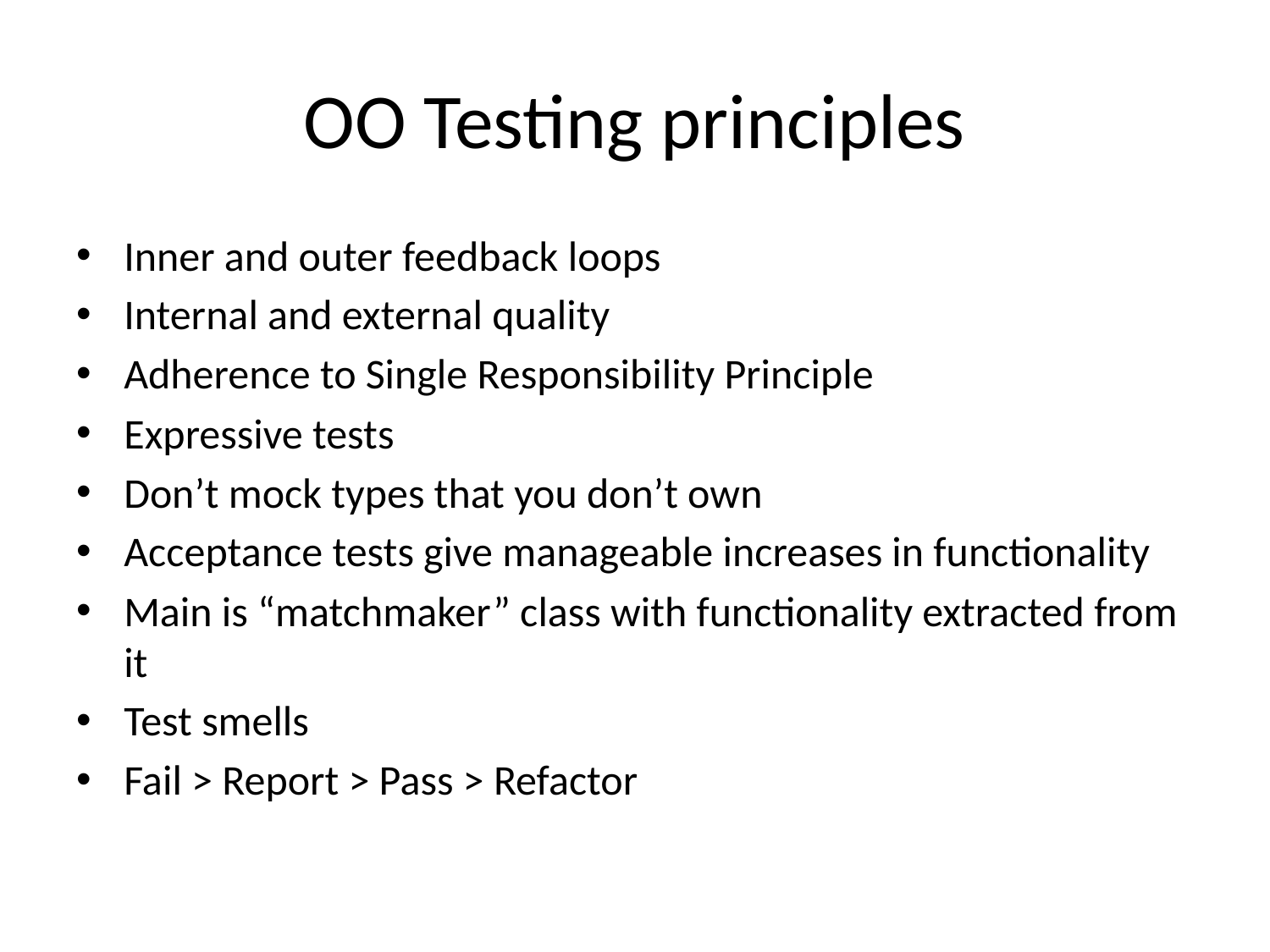

# OO Testing principles
Inner and outer feedback loops
Internal and external quality
Adherence to Single Responsibility Principle
Expressive tests
Don’t mock types that you don’t own
Acceptance tests give manageable increases in functionality
Main is “matchmaker” class with functionality extracted from it
Test smells
Fail > Report > Pass > Refactor